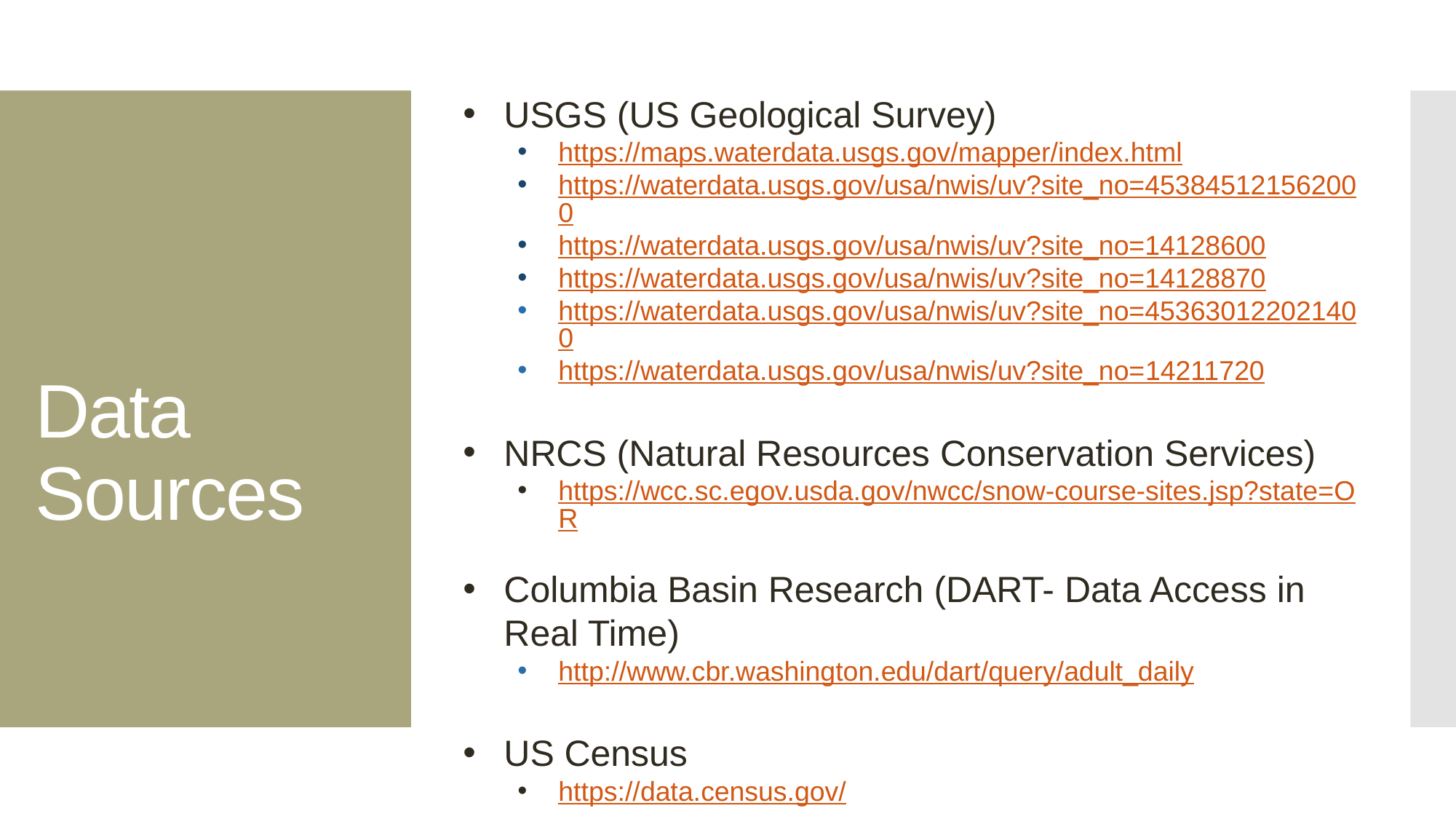

USGS (US Geological Survey)
https://maps.waterdata.usgs.gov/mapper/index.html
https://waterdata.usgs.gov/usa/nwis/uv?site_no=453845121562000
https://waterdata.usgs.gov/usa/nwis/uv?site_no=14128600
https://waterdata.usgs.gov/usa/nwis/uv?site_no=14128870
https://waterdata.usgs.gov/usa/nwis/uv?site_no=453630122021400
https://waterdata.usgs.gov/usa/nwis/uv?site_no=14211720

NRCS (Natural Resources Conservation Services)
https://wcc.sc.egov.usda.gov/nwcc/snow-course-sites.jsp?state=OR

Columbia Basin Research (DART- Data Access in Real Time)
http://www.cbr.washington.edu/dart/query/adult_daily

US Census
https://data.census.gov/
# Data Sources